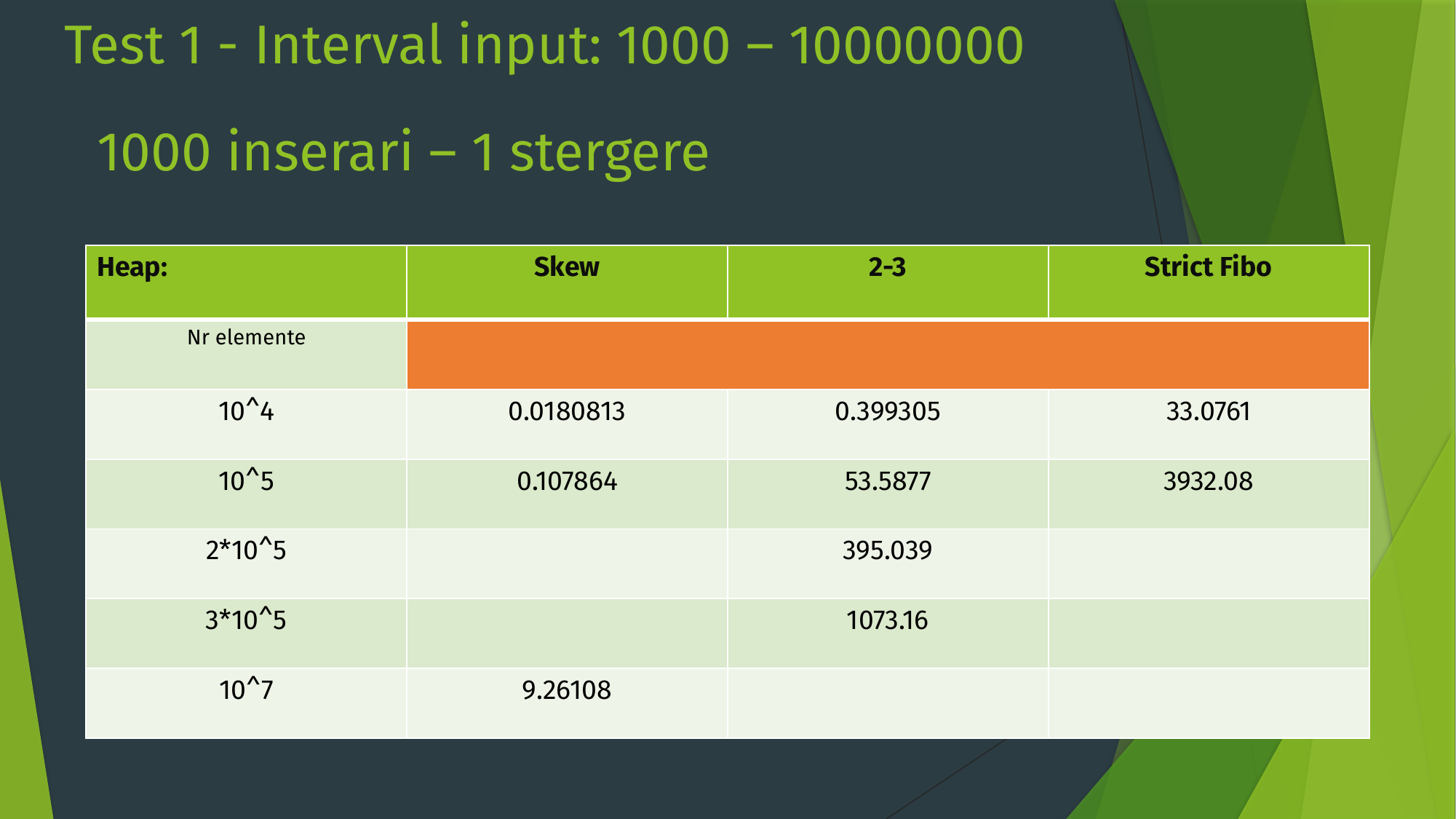

# Test 1 - Interval input: 1000 – 10000000
1000 inserari – 1 stergere
| Heap: | Skew | 2-3 | Strict Fibo |
| --- | --- | --- | --- |
| Nr elemente |  |  |  |
| 10^4 | 0.0180813 | 0.399305 | 33.0761 |
| 10^5 | 0.107864 | 53.5877 | 3932.08 |
| 2\*10^5 |  | 395.039 |  |
| 3\*10^5 |  | 1073.16 |  |
| 10^7 | 9.26108 |  |  |